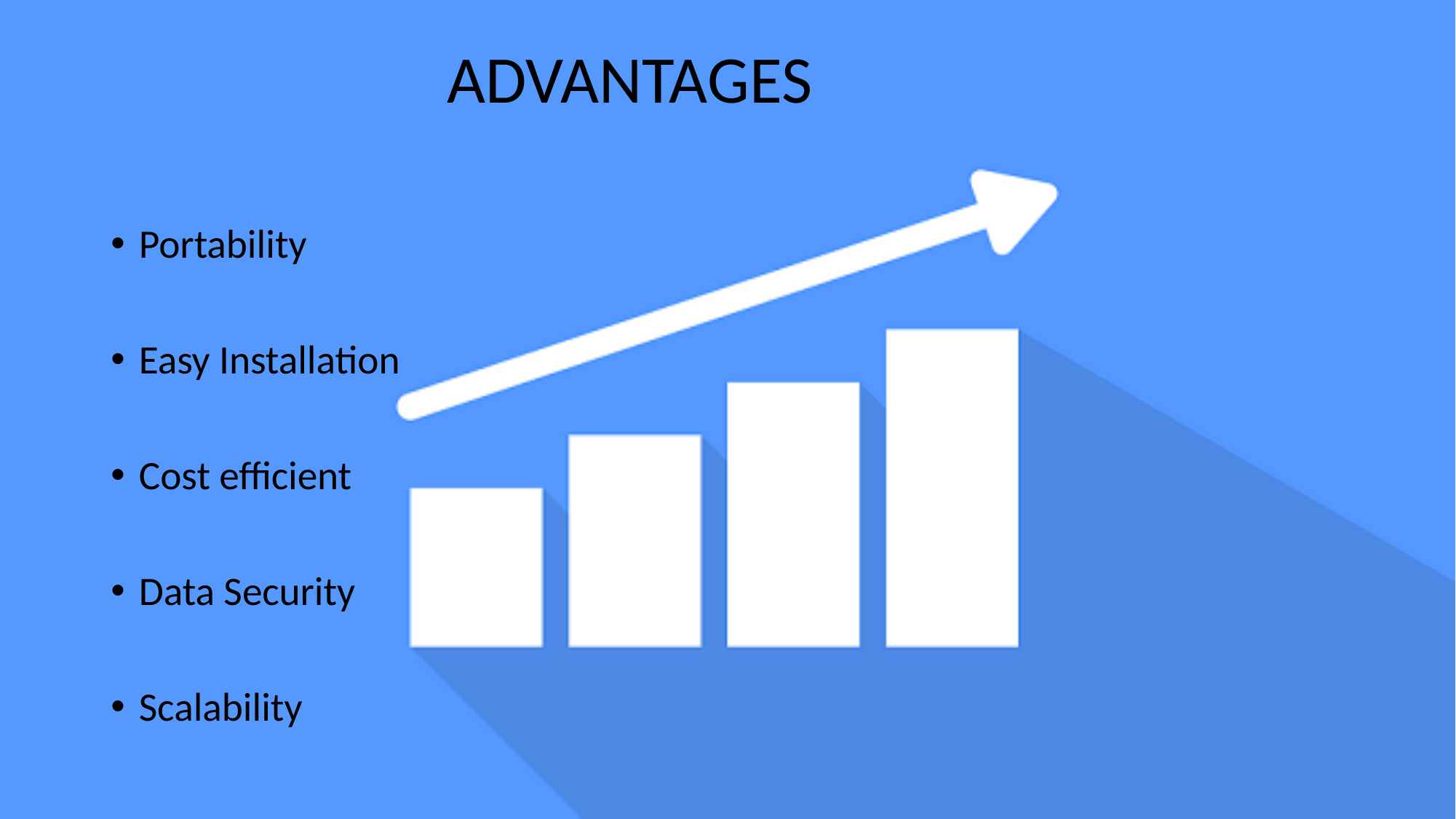

# ADVANTAGES
Portability

Easy Installation

Cost efficient

Data Security

Scalability